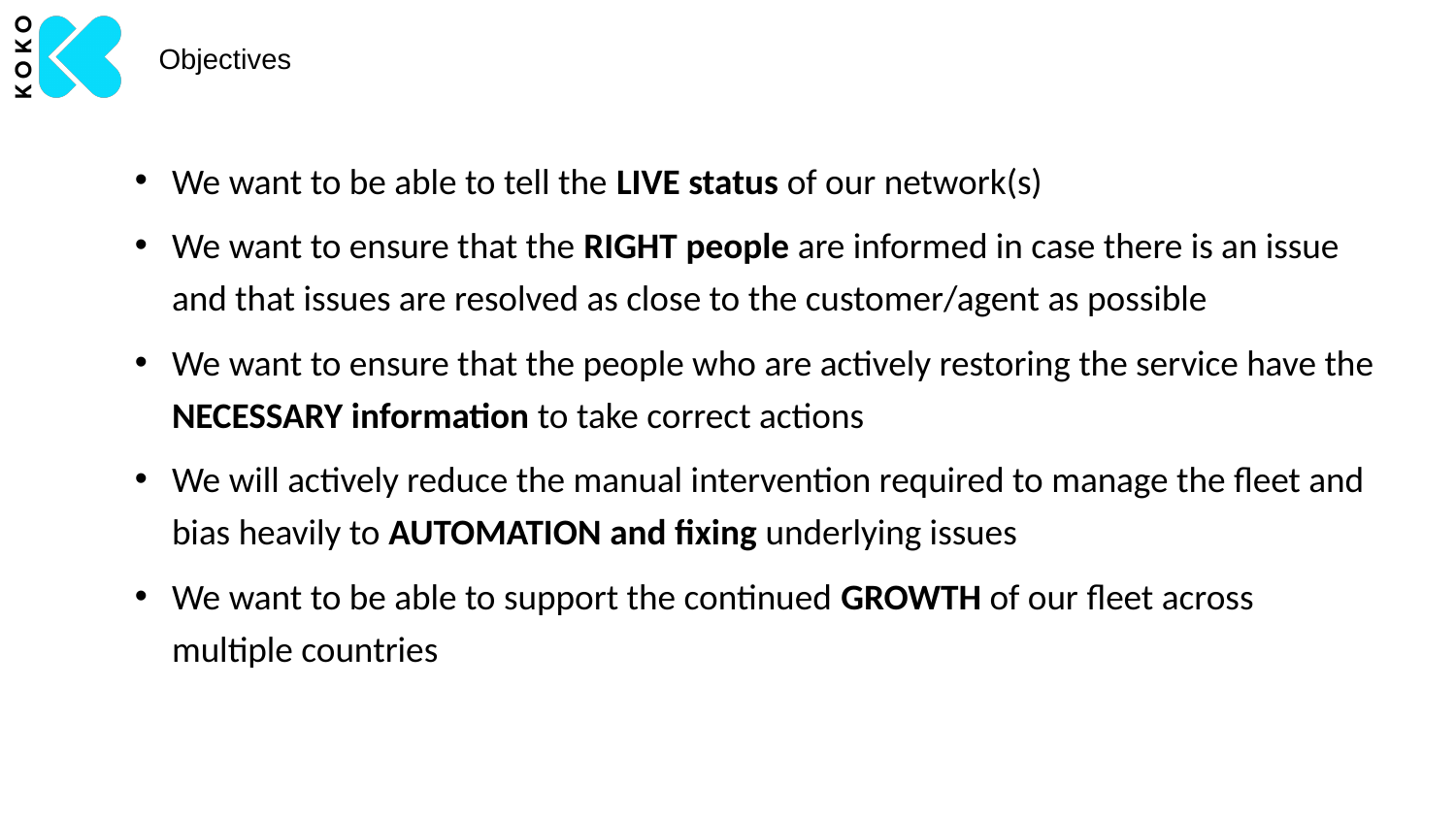

Objectives
We want to be able to tell the LIVE status of our network(s)
We want to ensure that the RIGHT people are informed in case there is an issue and that issues are resolved as close to the customer/agent as possible
We want to ensure that the people who are actively restoring the service have the NECESSARY information to take correct actions
We will actively reduce the manual intervention required to manage the fleet and bias heavily to AUTOMATION and fixing underlying issues
We want to be able to support the continued GROWTH of our fleet across multiple countries